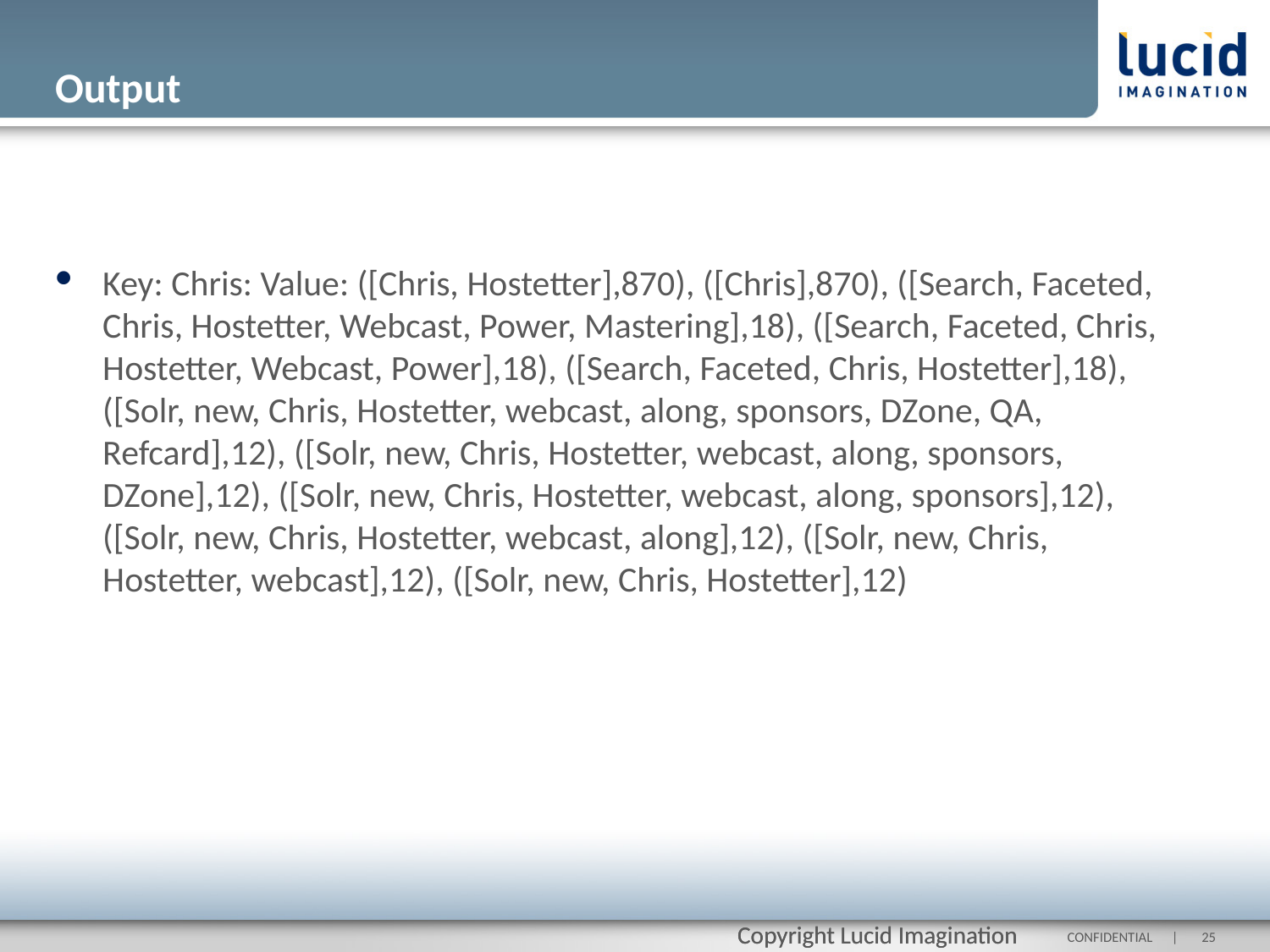

# Output
Key: Chris: Value: ([Chris, Hostetter],870), ([Chris],870), ([Search, Faceted, Chris, Hostetter, Webcast, Power, Mastering],18), ([Search, Faceted, Chris, Hostetter, Webcast, Power],18), ([Search, Faceted, Chris, Hostetter],18), ([Solr, new, Chris, Hostetter, webcast, along, sponsors, DZone, QA, Refcard],12), ([Solr, new, Chris, Hostetter, webcast, along, sponsors, DZone],12), ([Solr, new, Chris, Hostetter, webcast, along, sponsors],12), ([Solr, new, Chris, Hostetter, webcast, along],12), ([Solr, new, Chris, Hostetter, webcast],12), ([Solr, new, Chris, Hostetter],12)